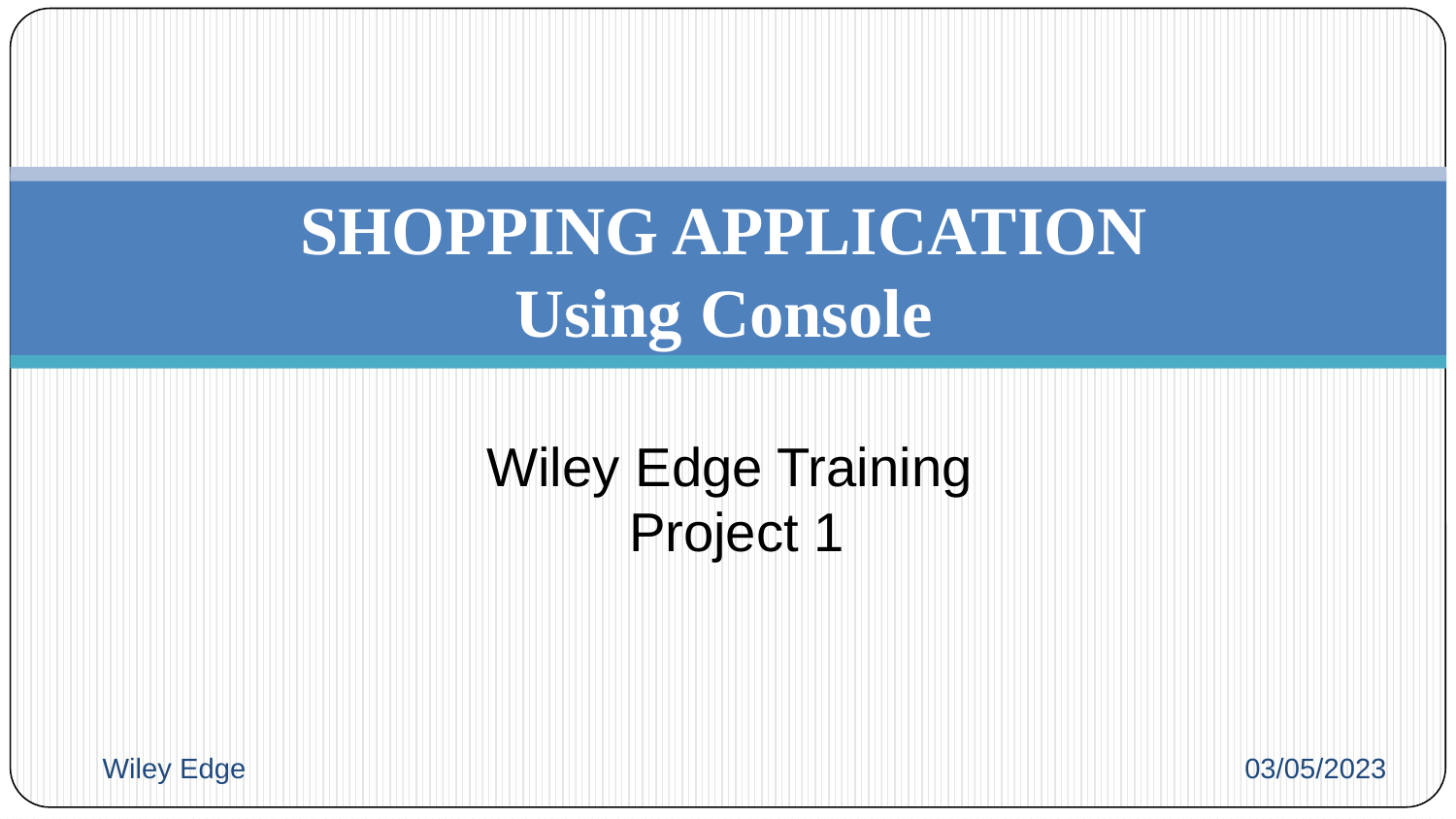

# SHOPPING APPLICATION
Using Console

Wiley Edge Training
Project 1

03/05/2023
Wiley Edge